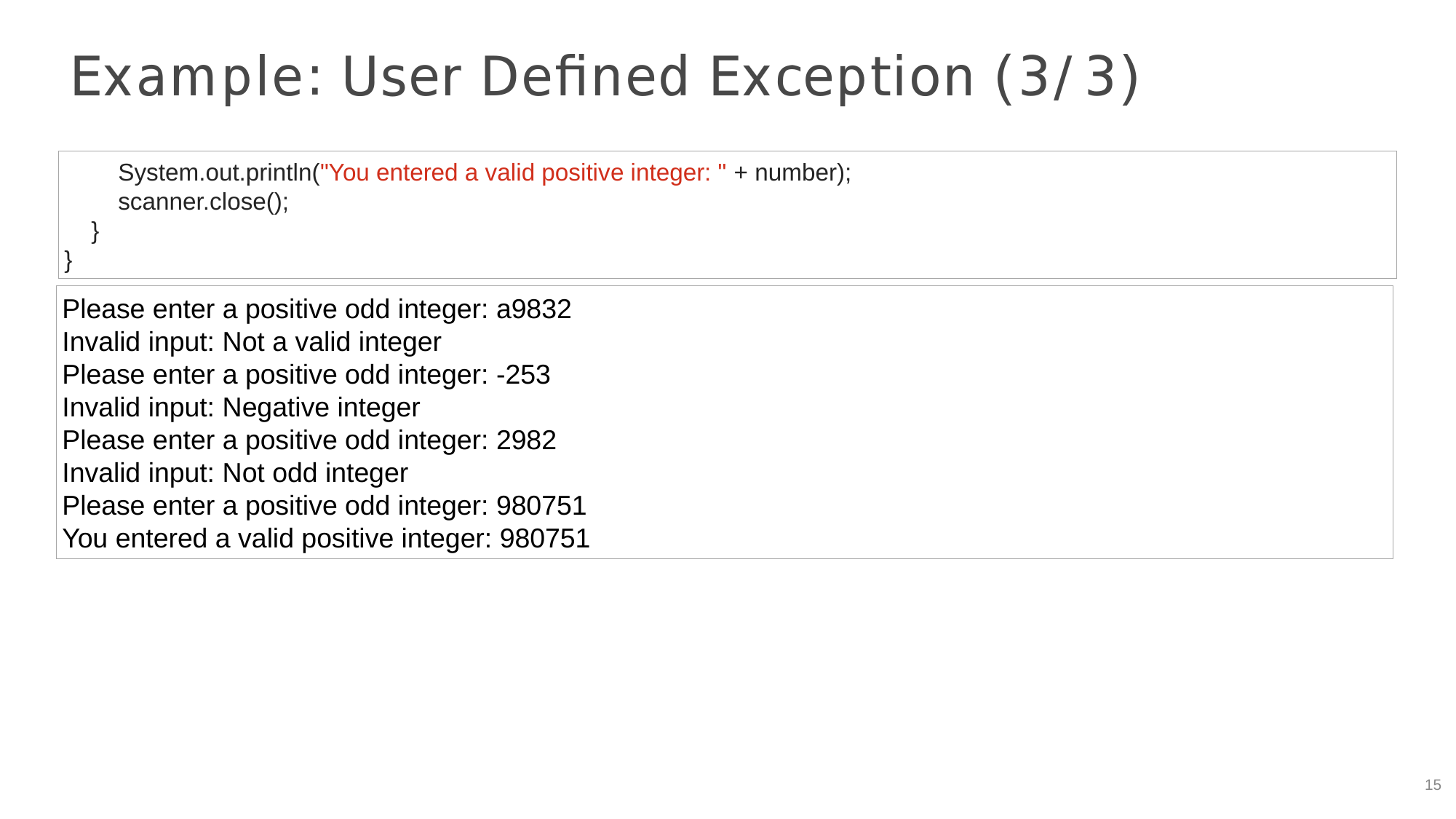

# Example: User Defined Exception (3/3)
        System.out.println("You entered a valid positive integer: " + number);
        scanner.close();
    }
}
Please enter a positive odd integer: a9832
Invalid input: Not a valid integer
Please enter a positive odd integer: -253
Invalid input: Negative integer
Please enter a positive odd integer: 2982
Invalid input: Not odd integer
Please enter a positive odd integer: 980751
You entered a valid positive integer: 980751
15